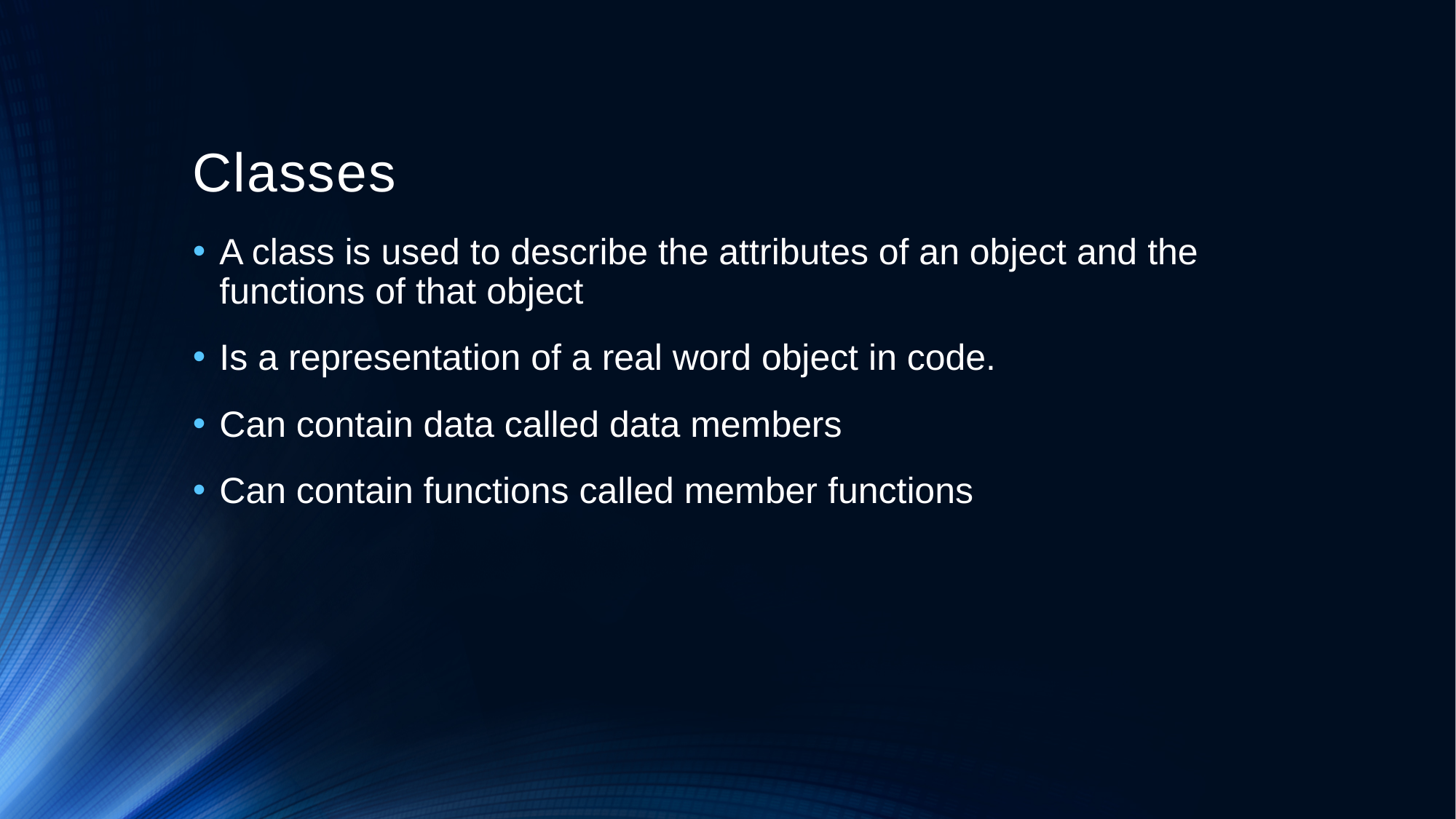

# Classes
A class is used to describe the attributes of an object and the functions of that object
Is a representation of a real word object in code.
Can contain data called data members
Can contain functions called member functions